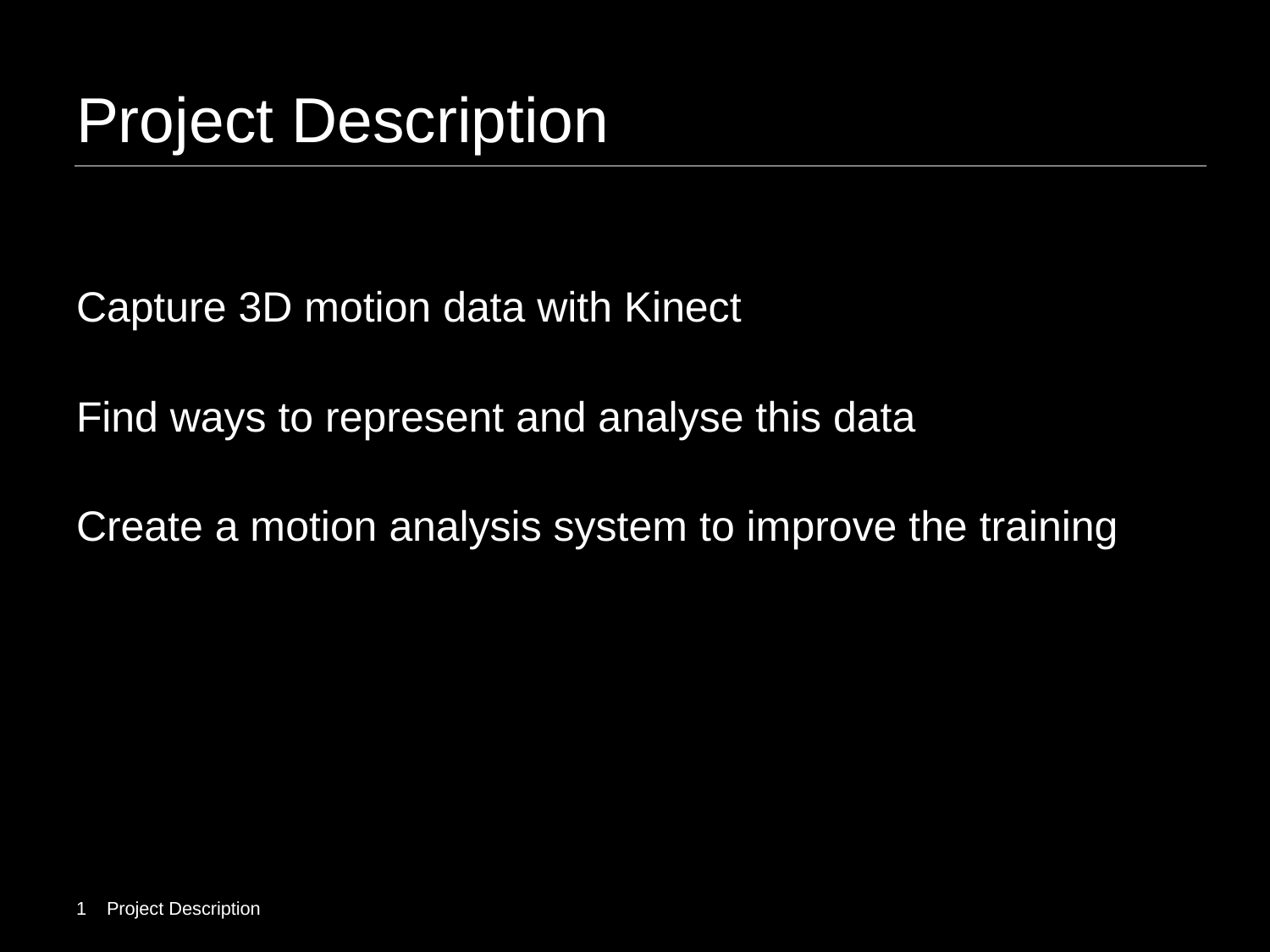

# Project Description
Capture 3D motion data with Kinect
Find ways to represent and analyse this data
Create a motion analysis system to improve the training

1    Project Description